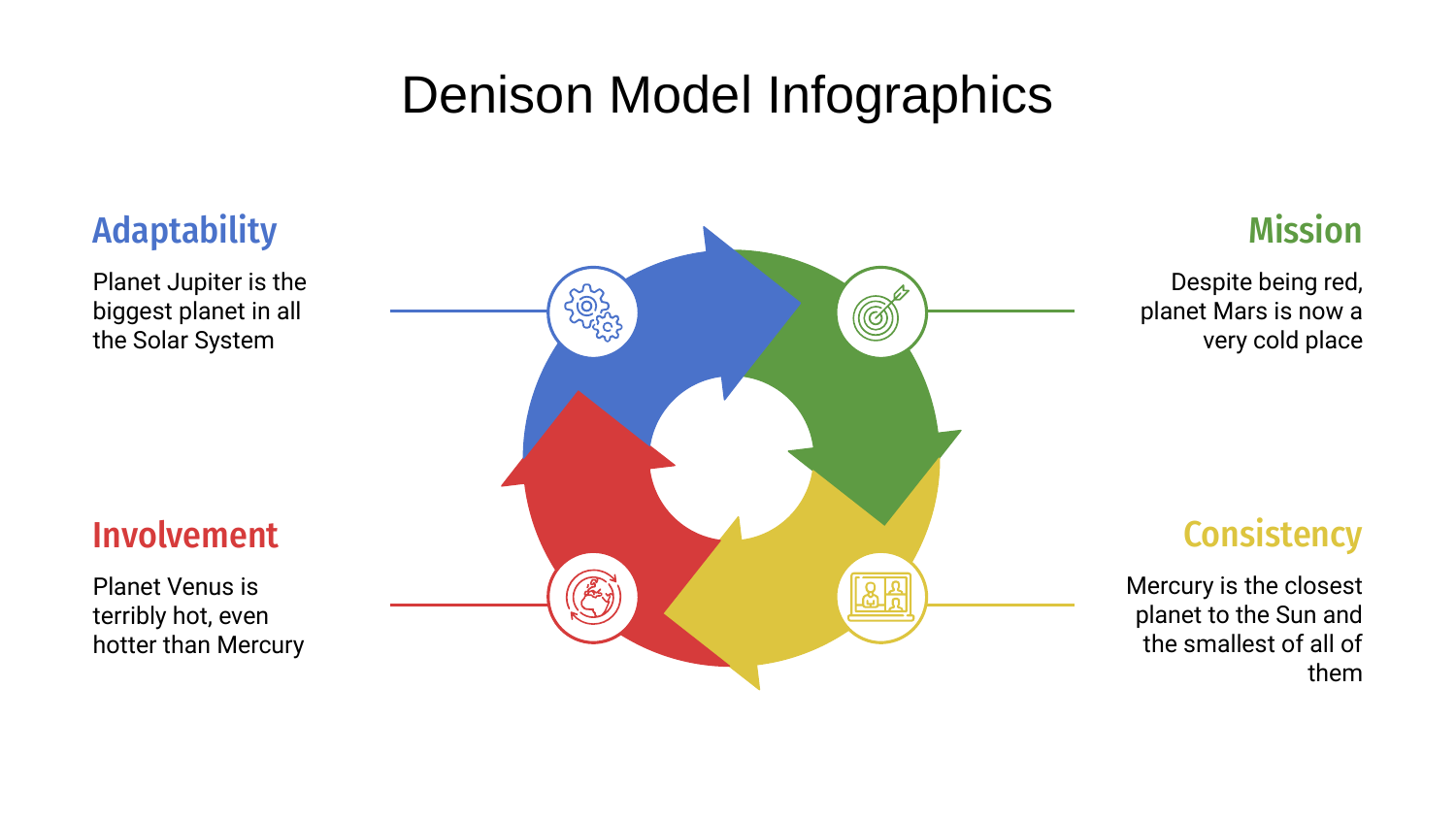

# Denison Model Infographics
Mission
Adaptability

Despite being red, planet Mars is now a very cold place

Planet Jupiter is the biggest planet in all the Solar System

Consistency
Involvement

Mercury is the closest planet to the Sun and the smallest of all of them

Planet Venus is terribly hot, even hotter than Mercury